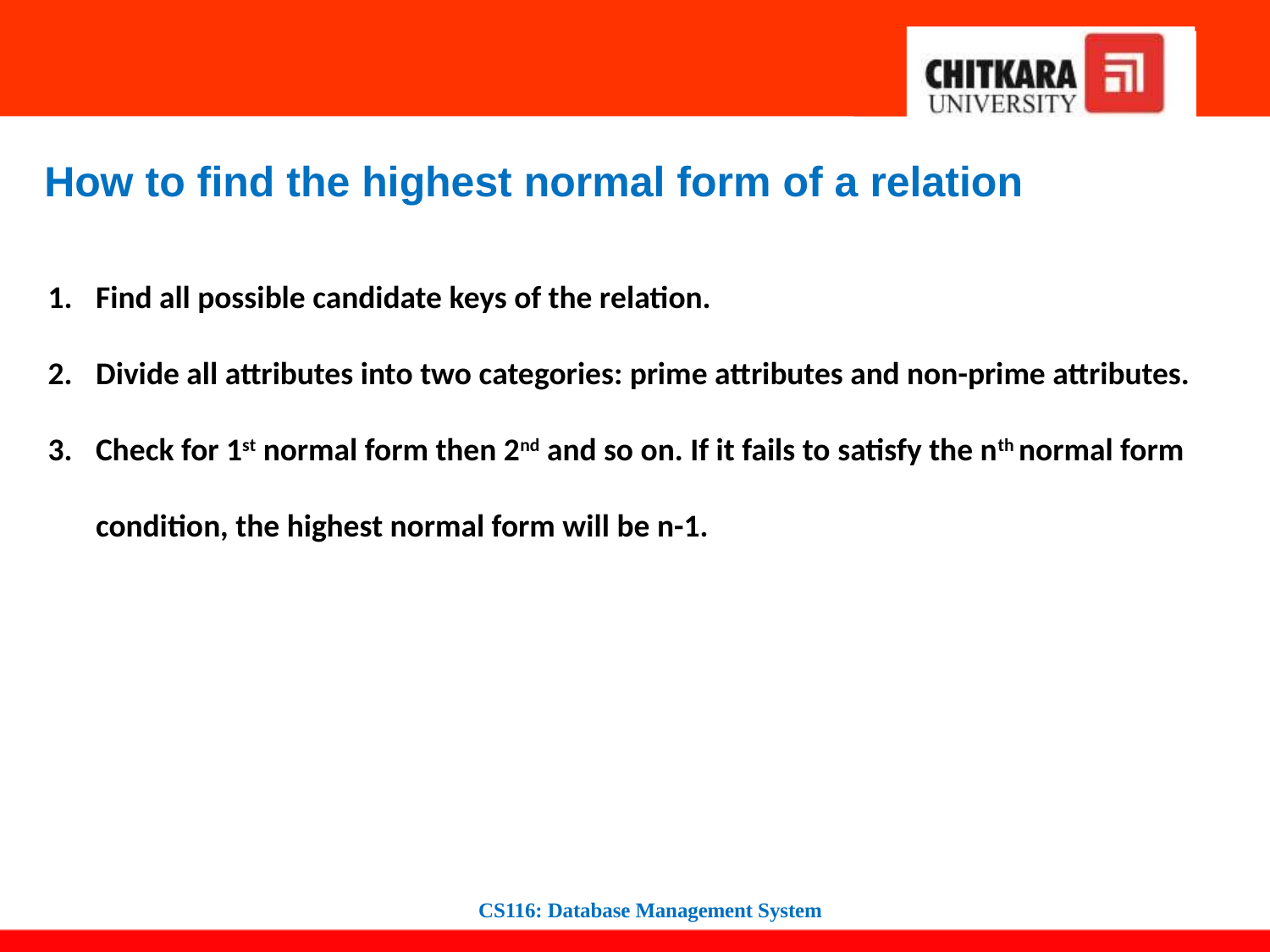

How to find the highest normal form of a relation
Find all possible candidate keys of the relation.
Divide all attributes into two categories: prime attributes and non-prime attributes.
Check for 1st normal form then 2nd and so on. If it fails to satisfy the nth normal form condition, the highest normal form will be n-1.
CS116: Database Management System